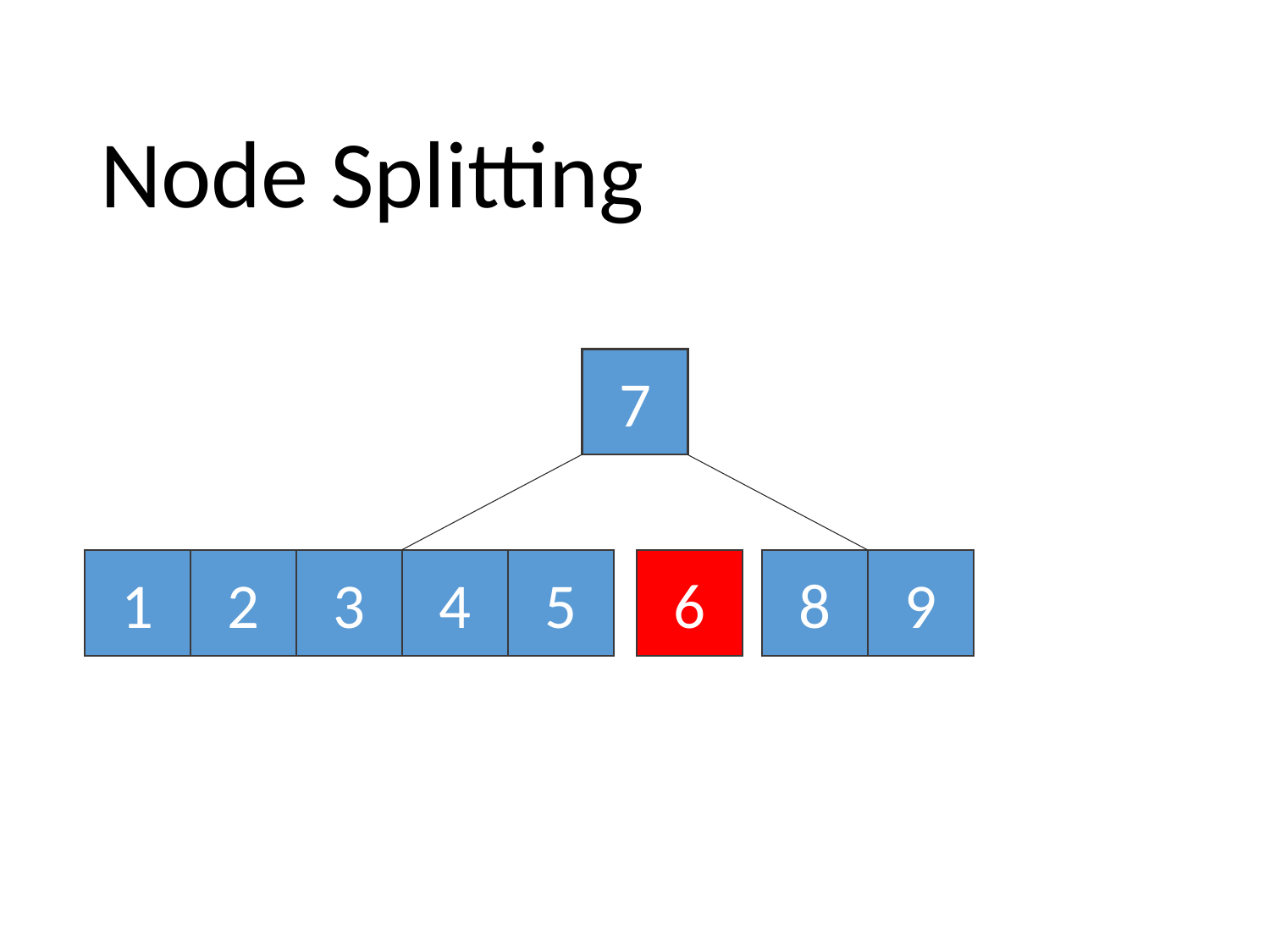

# Node Splitting
7
1
2
3
4
5
6
8
9